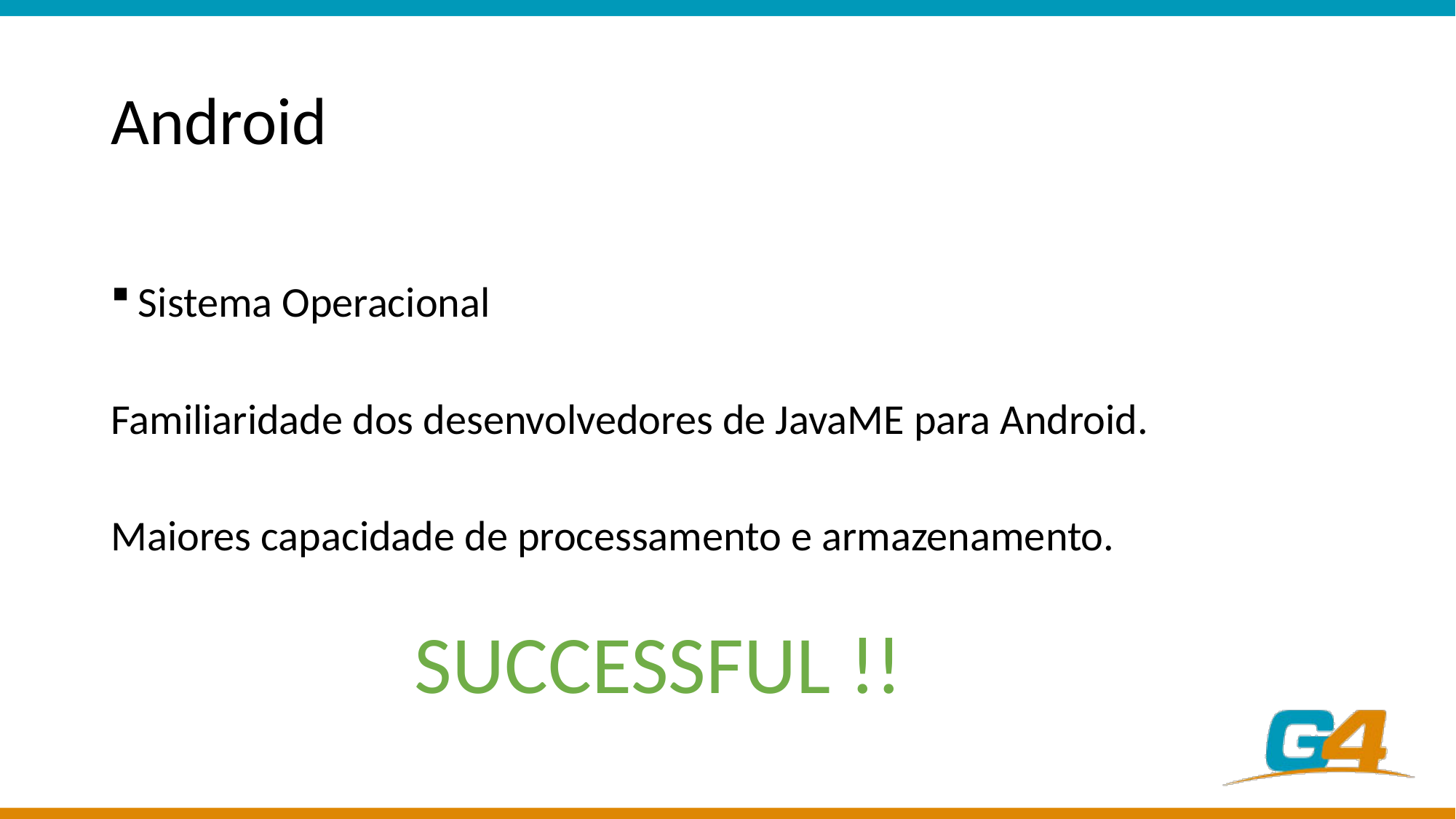

# Android
Sistema Operacional
Familiaridade dos desenvolvedores de JavaME para Android.
Maiores capacidade de processamento e armazenamento.

SUCCESSFUL !!